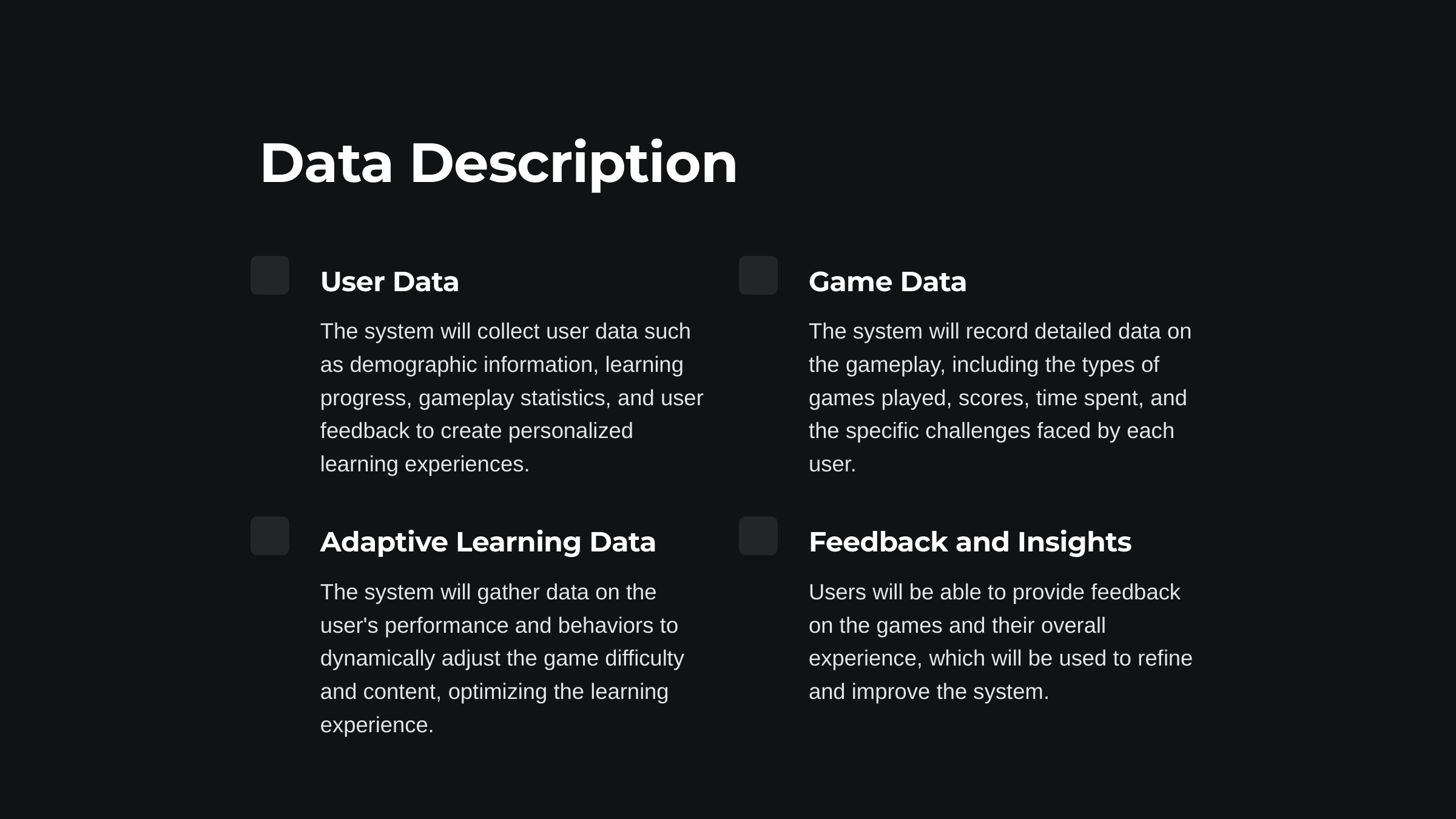

Data Description

User Data
Game Data
The system will collect user data such as demographic information, learning progress, gameplay statistics, and user feedback to create personalized learning experiences.
The system will record detailed data on the gameplay, including the types of games played, scores, time spent, and the specific challenges faced by each user.

Adaptive Learning Data
Feedback and Insights
The system will gather data on the user's performance and behaviors to dynamically adjust the game difficulty and content, optimizing the learning experience.
Users will be able to provide feedback on the games and their overall experience, which will be used to refine and improve the system.